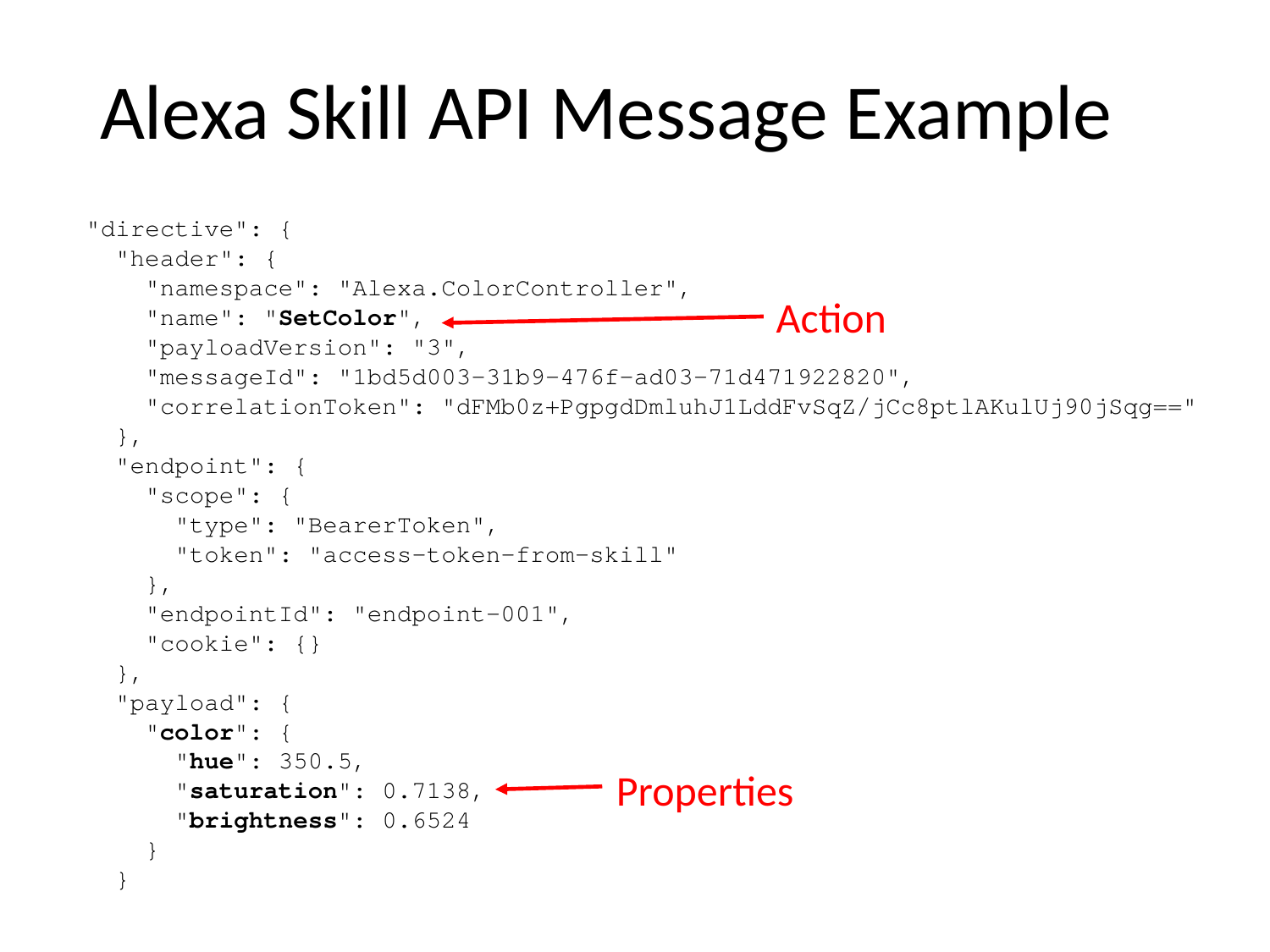

# Alexa Skill API Message Example
  "directive": {
    "header": {
      "namespace": "Alexa.ColorController",
      "name": "SetColor",
      "payloadVersion": "3",
      "messageId": "1bd5d003-31b9-476f-ad03-71d471922820",
      "correlationToken": "dFMb0z+PgpgdDmluhJ1LddFvSqZ/jCc8ptlAKulUj90jSqg=="
    },
    "endpoint": {
      "scope": {
        "type": "BearerToken",
        "token": "access-token-from-skill"
      },
      "endpointId": "endpoint-001",
      "cookie": {}
    },
    "payload": {
      "color": {
        "hue": 350.5,
        "saturation": 0.7138,
        "brightness": 0.6524
      }
    }
Action
Properties